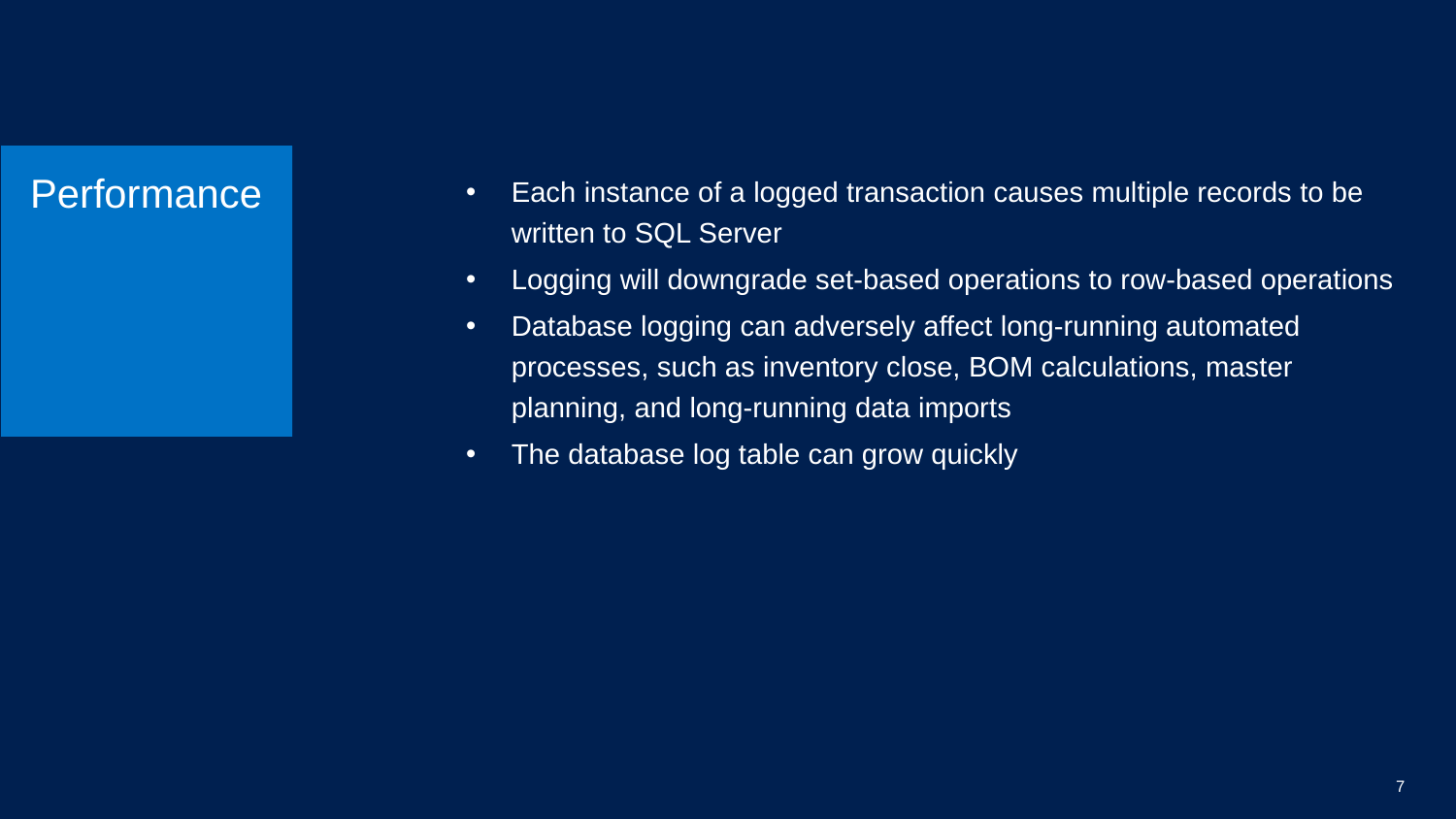

# Performance
Each instance of a logged transaction causes multiple records to be written to SQL Server
Logging will downgrade set-based operations to row-based operations
Database logging can adversely affect long-running automated processes, such as inventory close, BOM calculations, master planning, and long-running data imports
The database log table can grow quickly

7